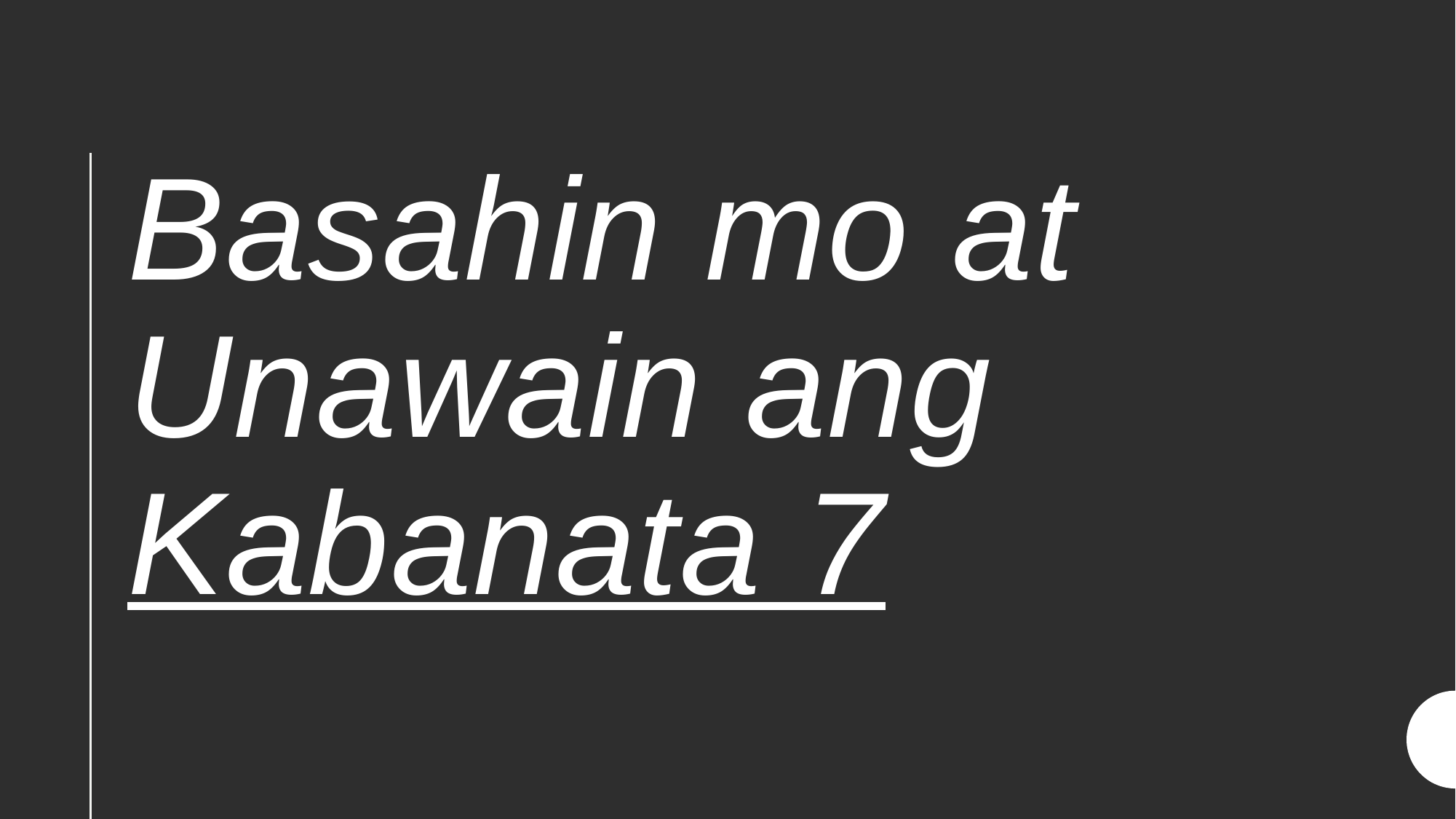

# Basahin mo at Unawain ang Kabanata 7